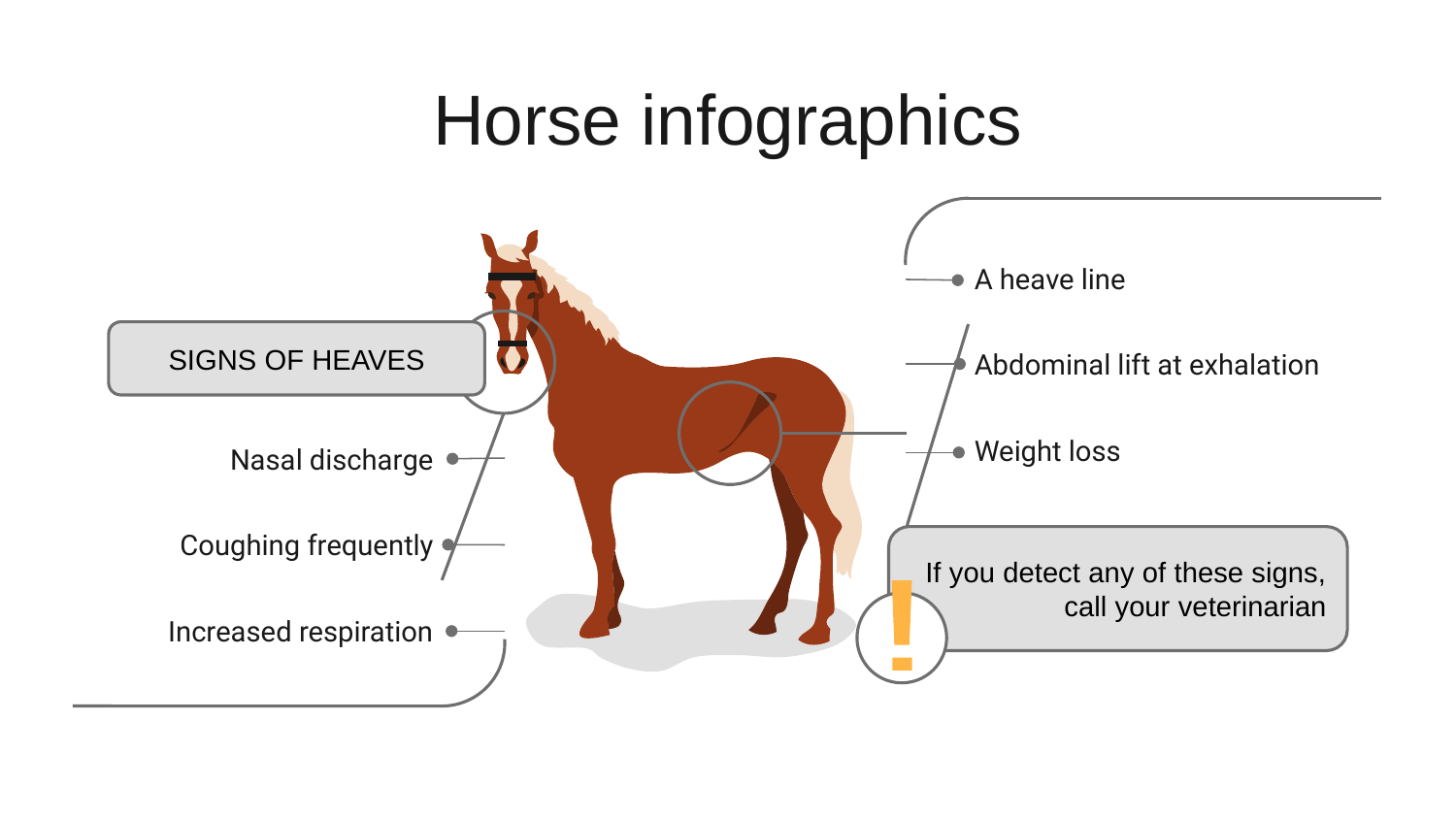

# Horse infographics

A heave line

SIGNS OF HEAVES
Abdominal lift at exhalation

Weight loss
Nasal discharge
Coughing frequently
If you detect any of these signs, call your veterinarian

!

Increased respiration